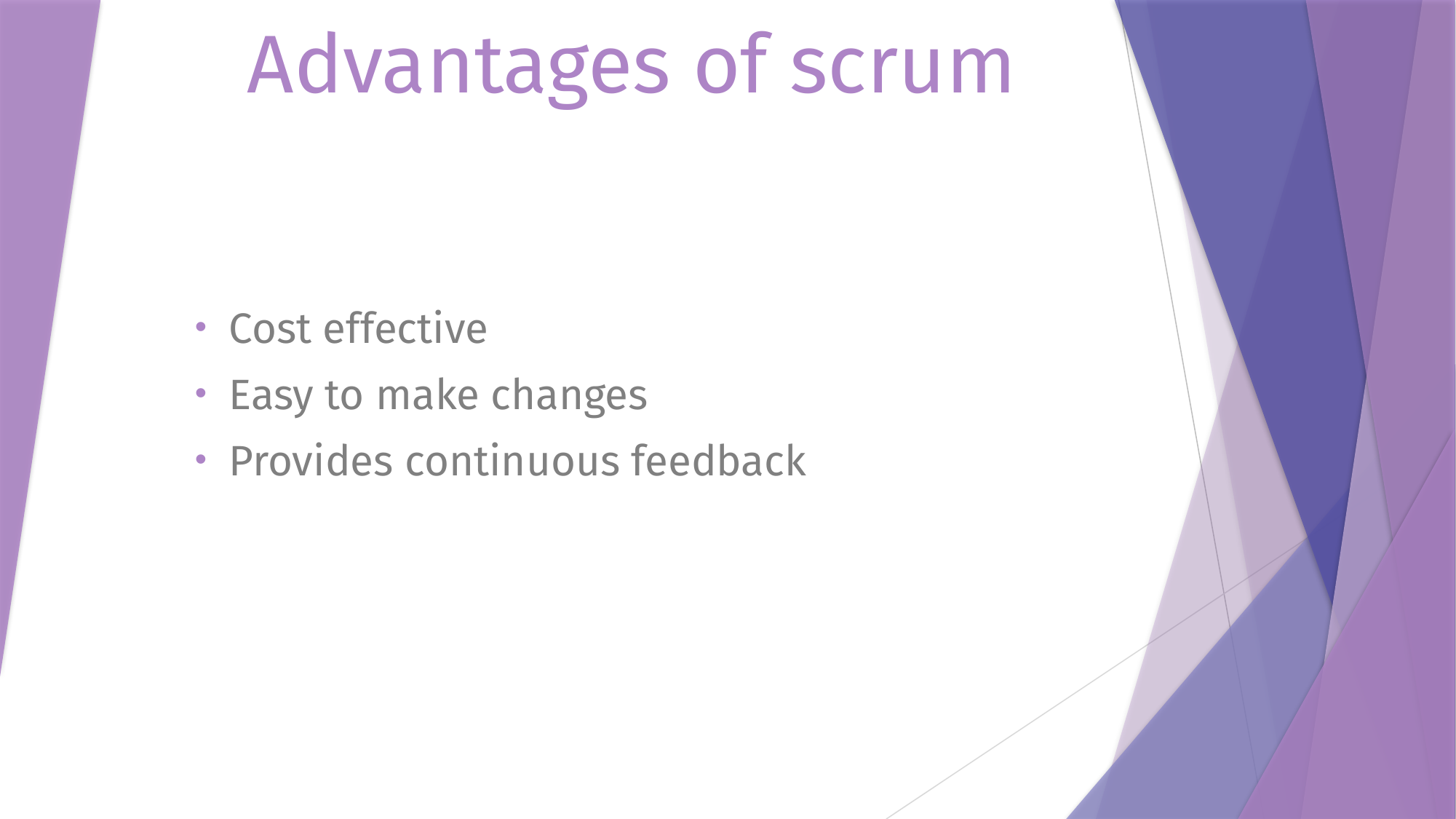

# Advantages of scrum
Cost effective
Easy to make changes
Provides continuous feedback